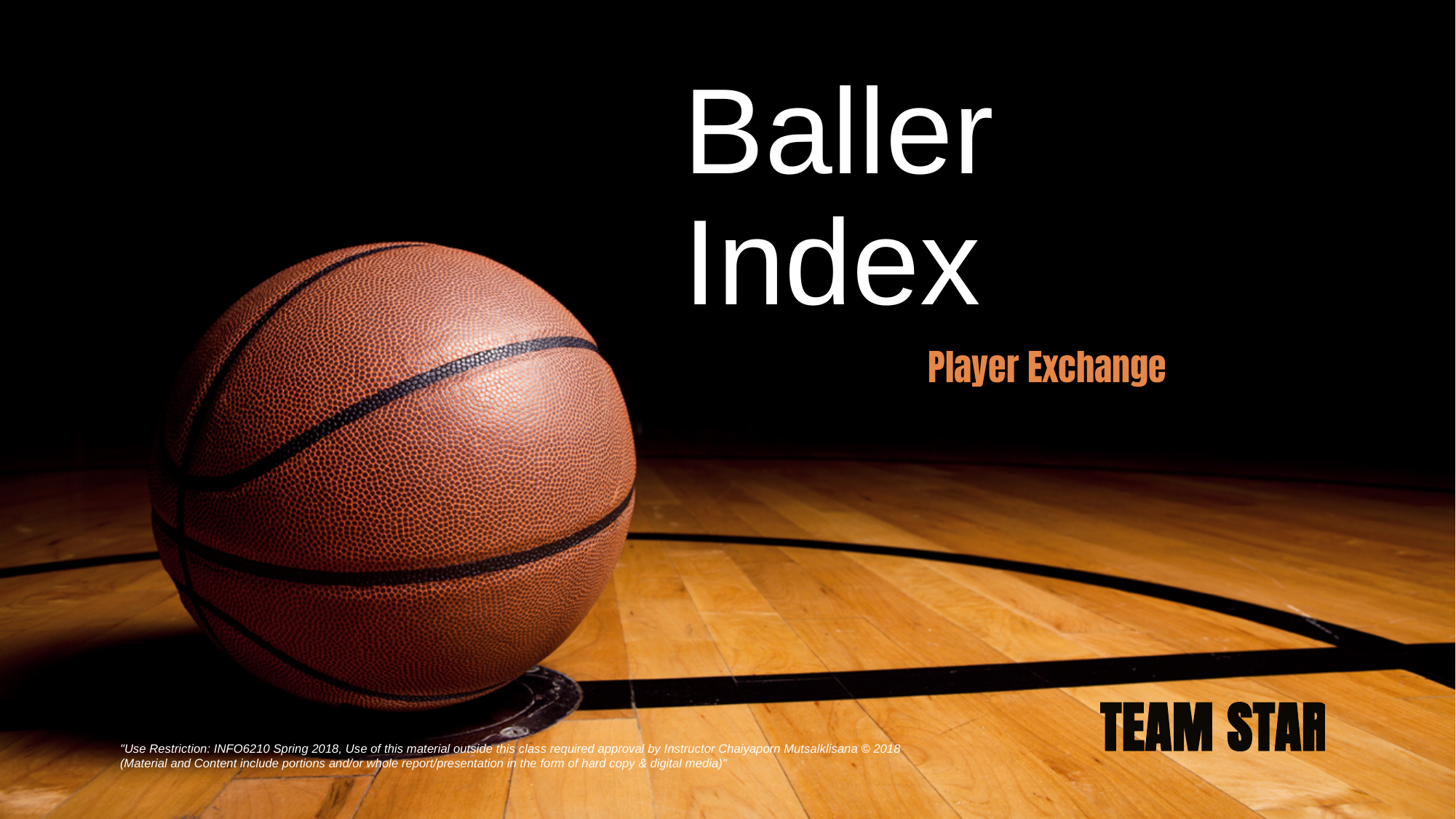

# Baller Index
           Player Exchange
TEAM STAR
"Use Restriction: INFO6210 Spring 2018, Use of this material outside this class required approval by Instructor Chaiyaporn Mutsalklisana © 2018
(Material and Content include portions and/or whole report/presentation in the form of hard copy & digital media)"